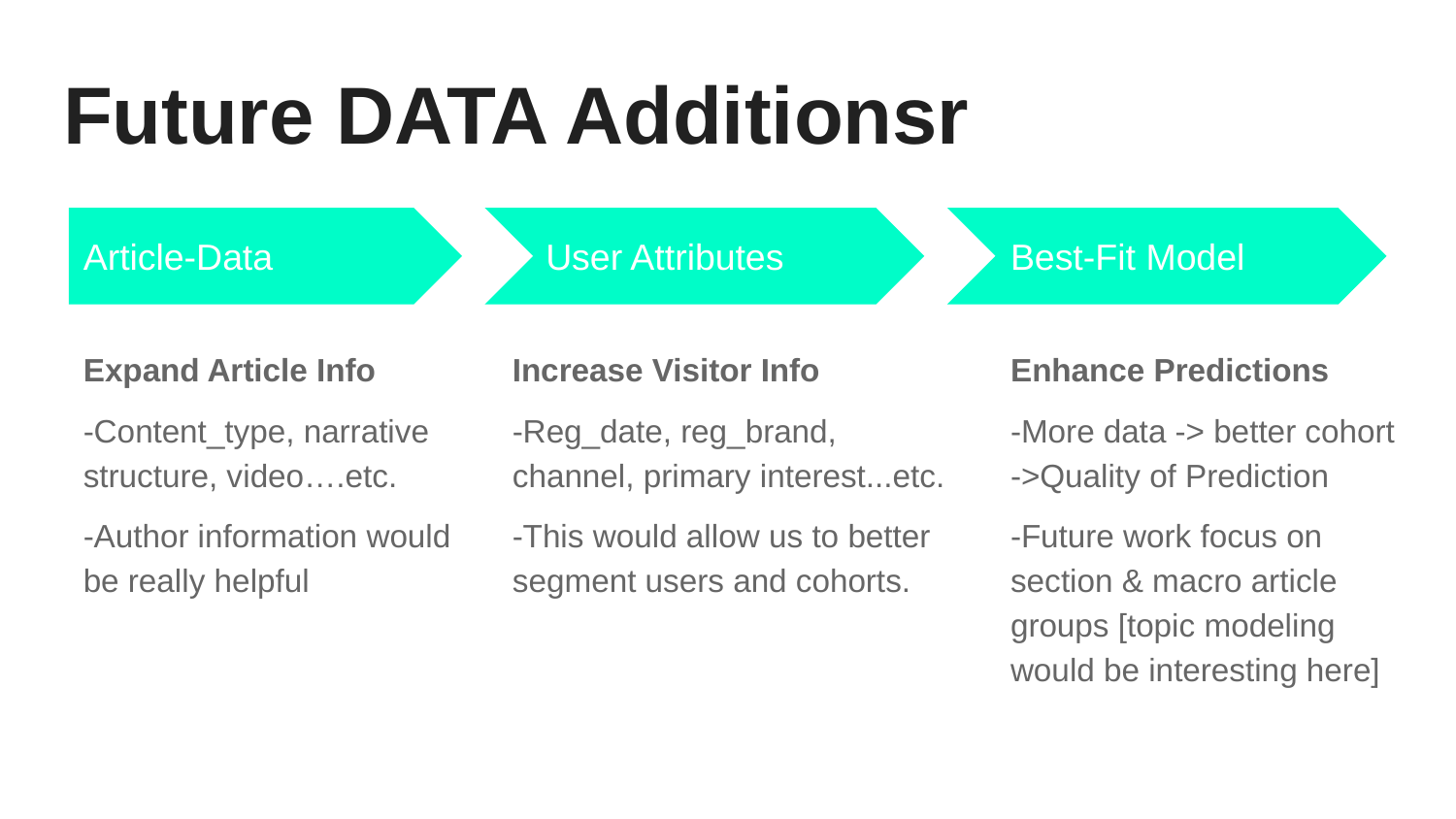

# Future DATA Additionsr

Article-Data
User Attributes
Best-Fit Model
Expand Article Info
-Content_type, narrative structure, video….etc.
-Author information would be really helpful

Increase Visitor Info
-Reg_date, reg_brand, channel, primary interest...etc.
-This would allow us to better segment users and cohorts.

Enhance Predictions
-More data -> better cohort ->Quality of Prediction
-Future work focus on section & macro article groups [topic modeling would be interesting here]